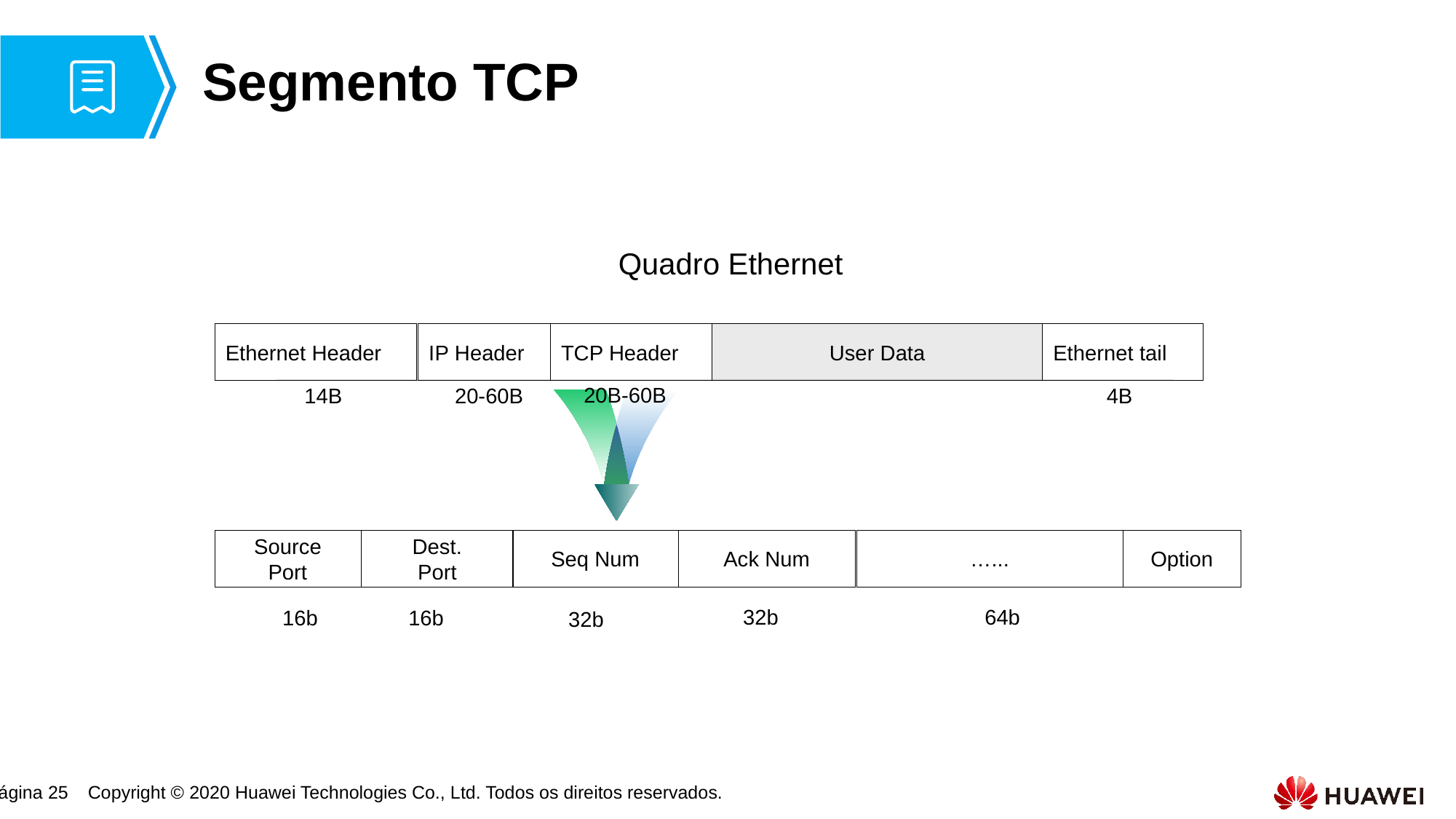

# Segmento TCP
Quadro Ethernet
Ethernet Header
IP Header
TCP Header
User Data
Ethernet tail

20B-60B
14B
20-60B
4B

Source
Port
Dest.
Port
Seq Num
Ack Num
…...
Option
32b
64b
16b
16b
32b